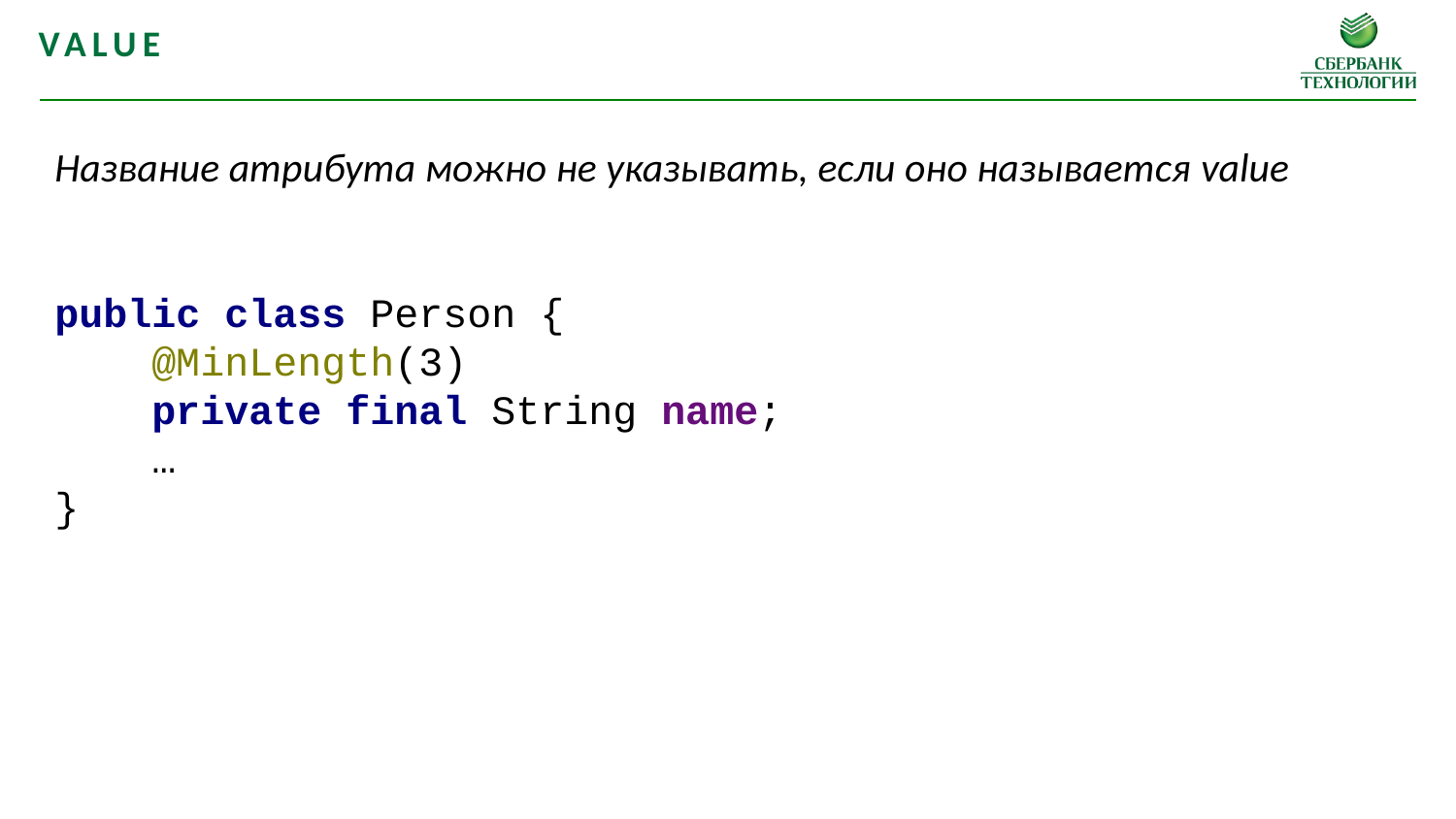

Value
Название атрибута можно не указывать, если оно называется value

public class Person {
    @MinLength(3)
    private final String name;
    …
}